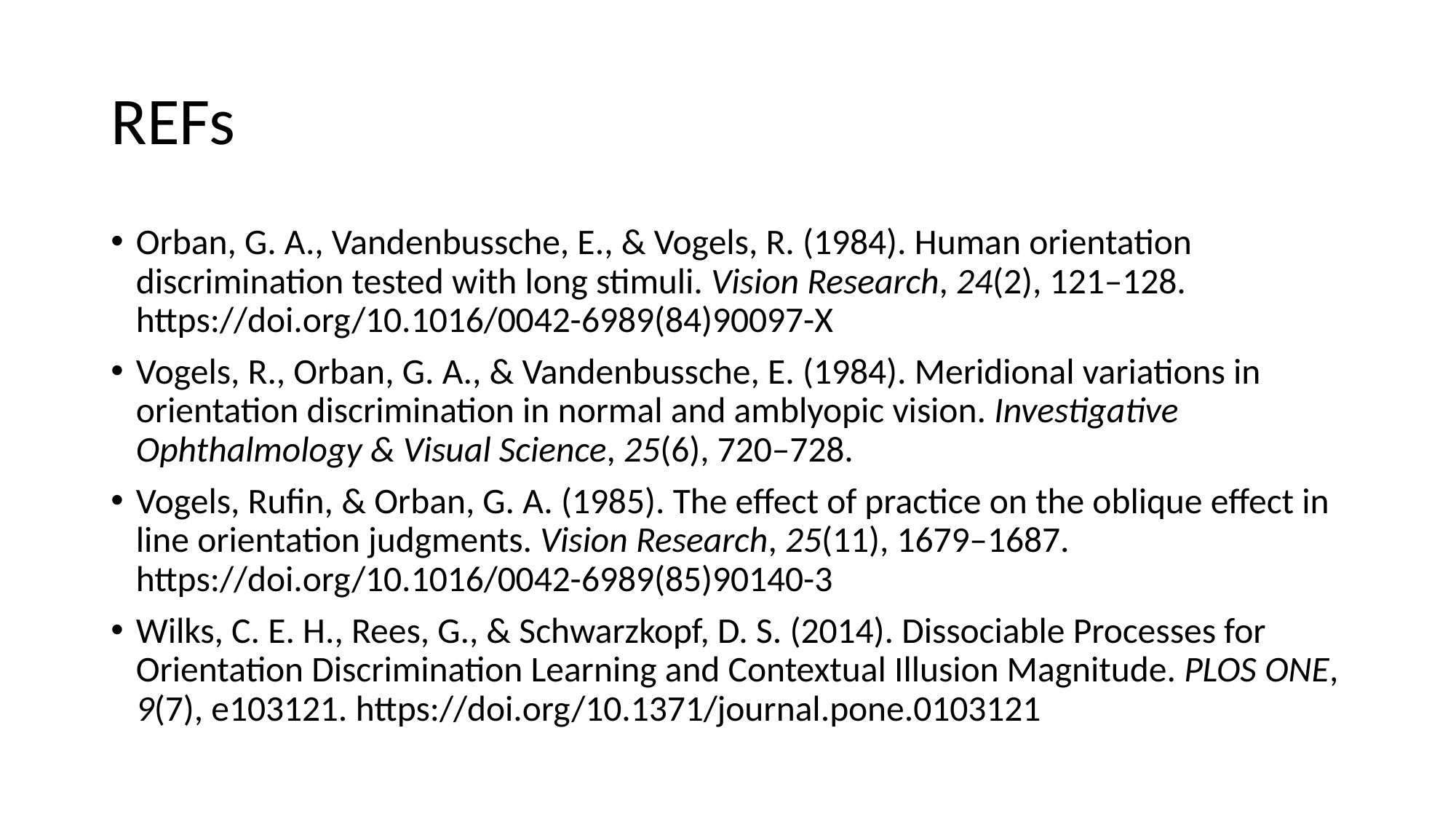

# REFs
Orban, G. A., Vandenbussche, E., & Vogels, R. (1984). Human orientation discrimination tested with long stimuli. Vision Research, 24(2), 121–128. https://doi.org/10.1016/0042-6989(84)90097-X
Vogels, R., Orban, G. A., & Vandenbussche, E. (1984). Meridional variations in orientation discrimination in normal and amblyopic vision. Investigative Ophthalmology & Visual Science, 25(6), 720–728.
Vogels, Rufin, & Orban, G. A. (1985). The effect of practice on the oblique effect in line orientation judgments. Vision Research, 25(11), 1679–1687. https://doi.org/10.1016/0042-6989(85)90140-3
Wilks, C. E. H., Rees, G., & Schwarzkopf, D. S. (2014). Dissociable Processes for Orientation Discrimination Learning and Contextual Illusion Magnitude. PLOS ONE, 9(7), e103121. https://doi.org/10.1371/journal.pone.0103121